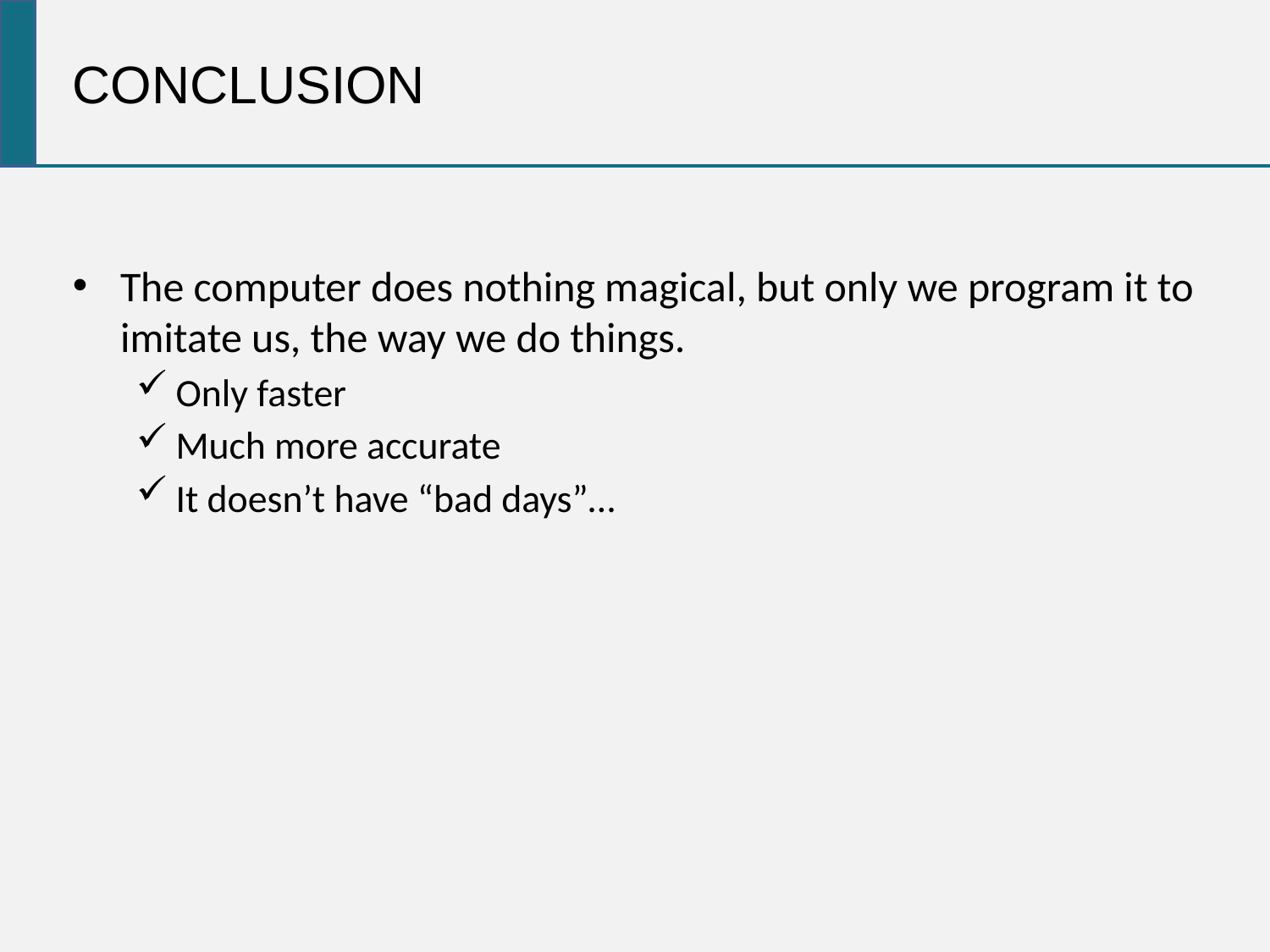

conclusion

The computer does nothing magical, but only we program it to imitate us, the way we do things.
Only faster
Much more accurate
It doesn’t have “bad days”…